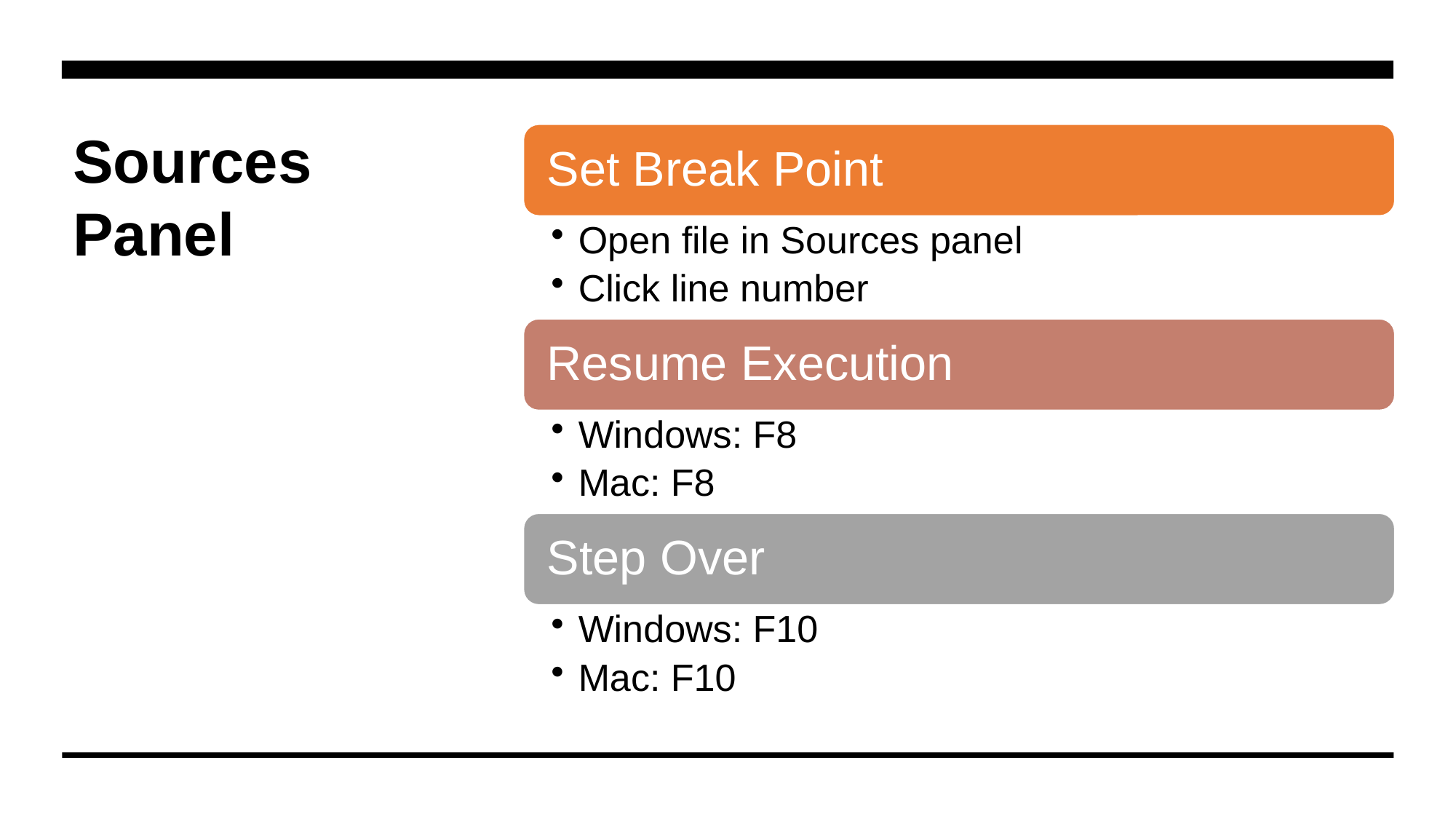

Set Break Point
Open file in Sources panel
Click line number
Resume Execution
Windows: F8
Mac: F8
Step Over
Windows: F10
Mac: F10
Sources Panel